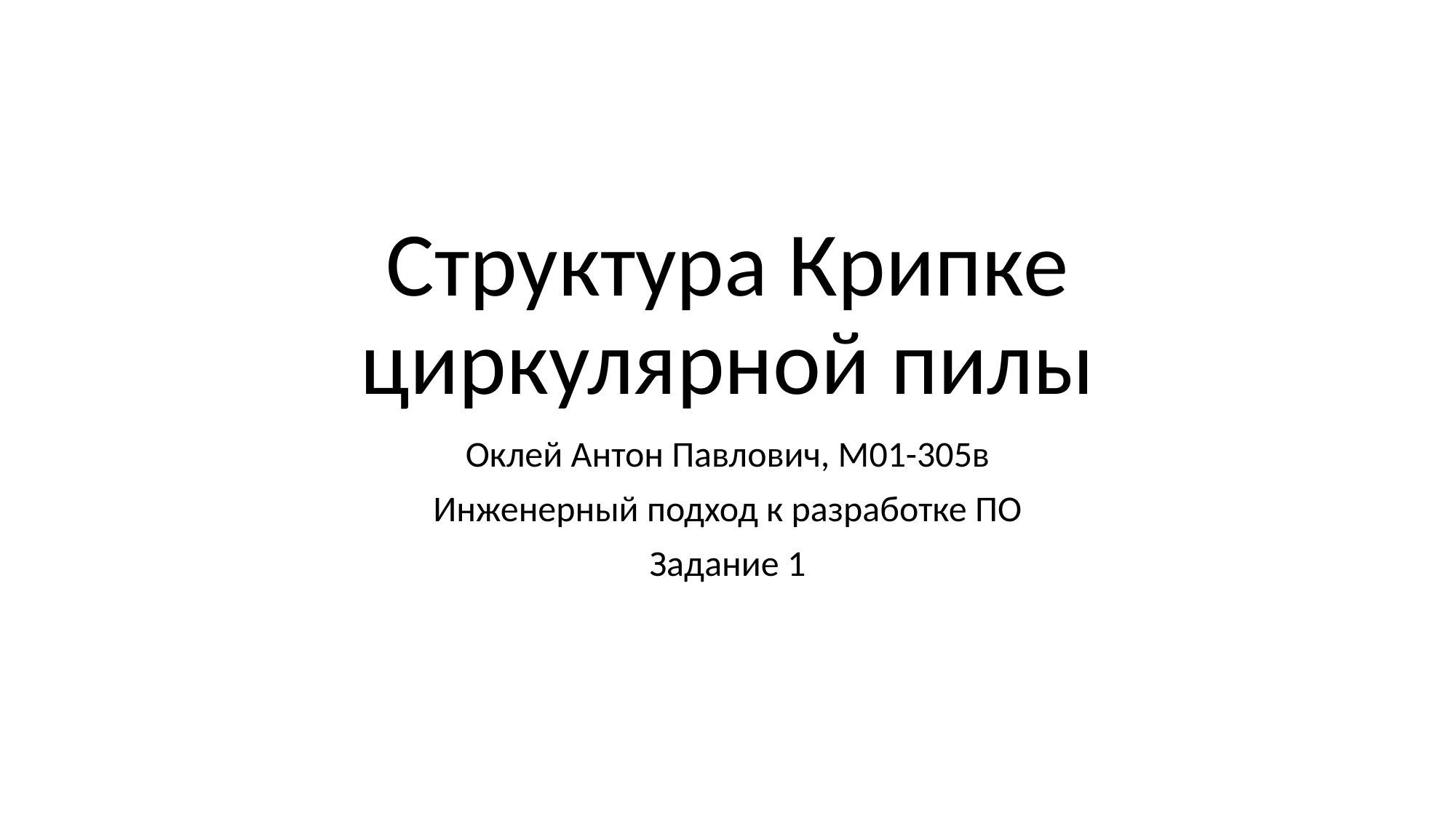

# Структура Крипке циркулярной пилы
Оклей Антон Павлович, М01-305в
Инженерный подход к разработке ПО
Задание 1